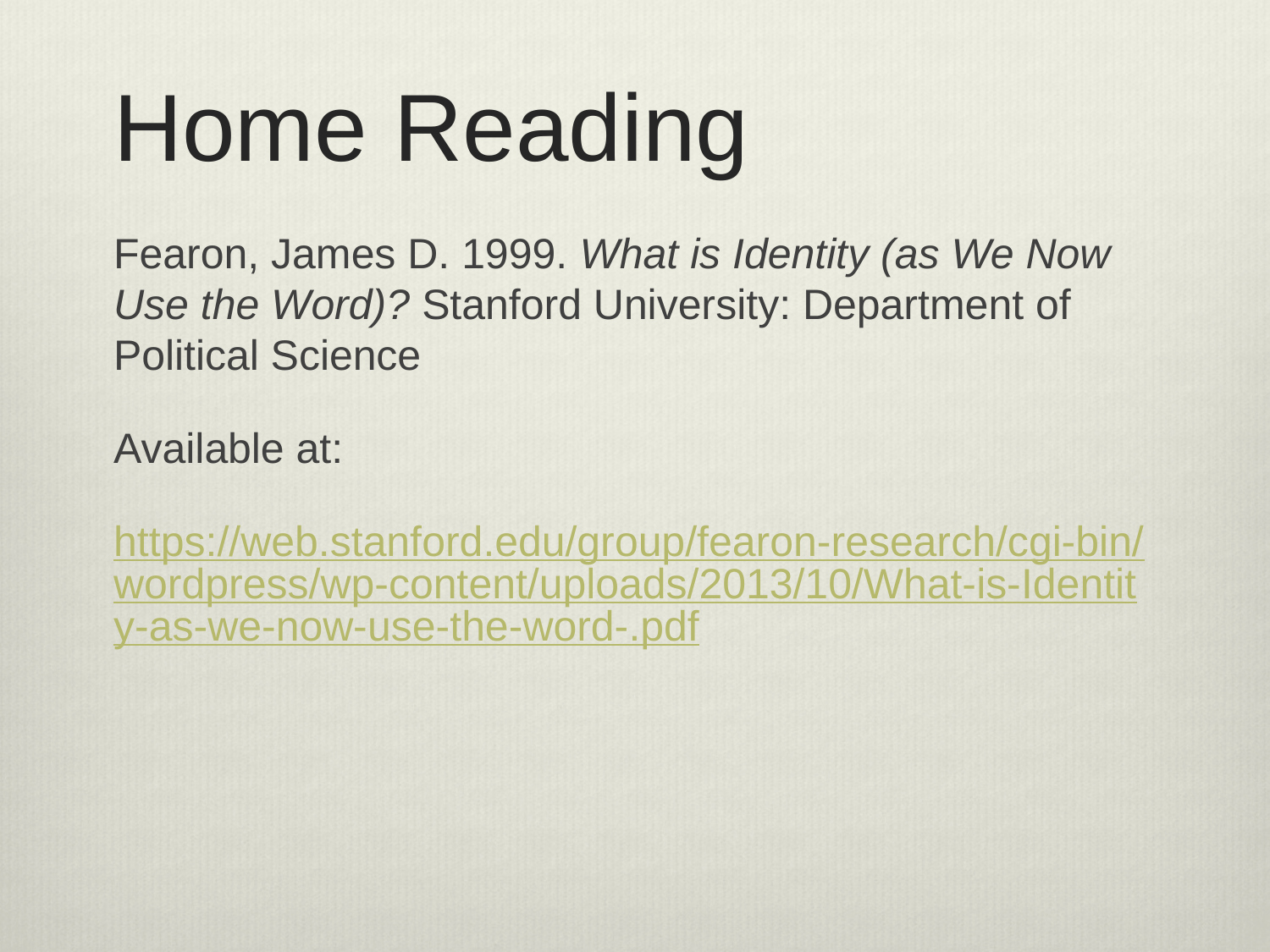

# Home Reading
Fearon, James D. 1999. What is Identity (as We Now Use the Word)? Stanford University: Department of Political Science
Available at:
https://web.stanford.edu/group/fearon-research/cgi-bin/wordpress/wp-content/uploads/2013/10/What-is-Identity-as-we-now-use-the-word-.pdf